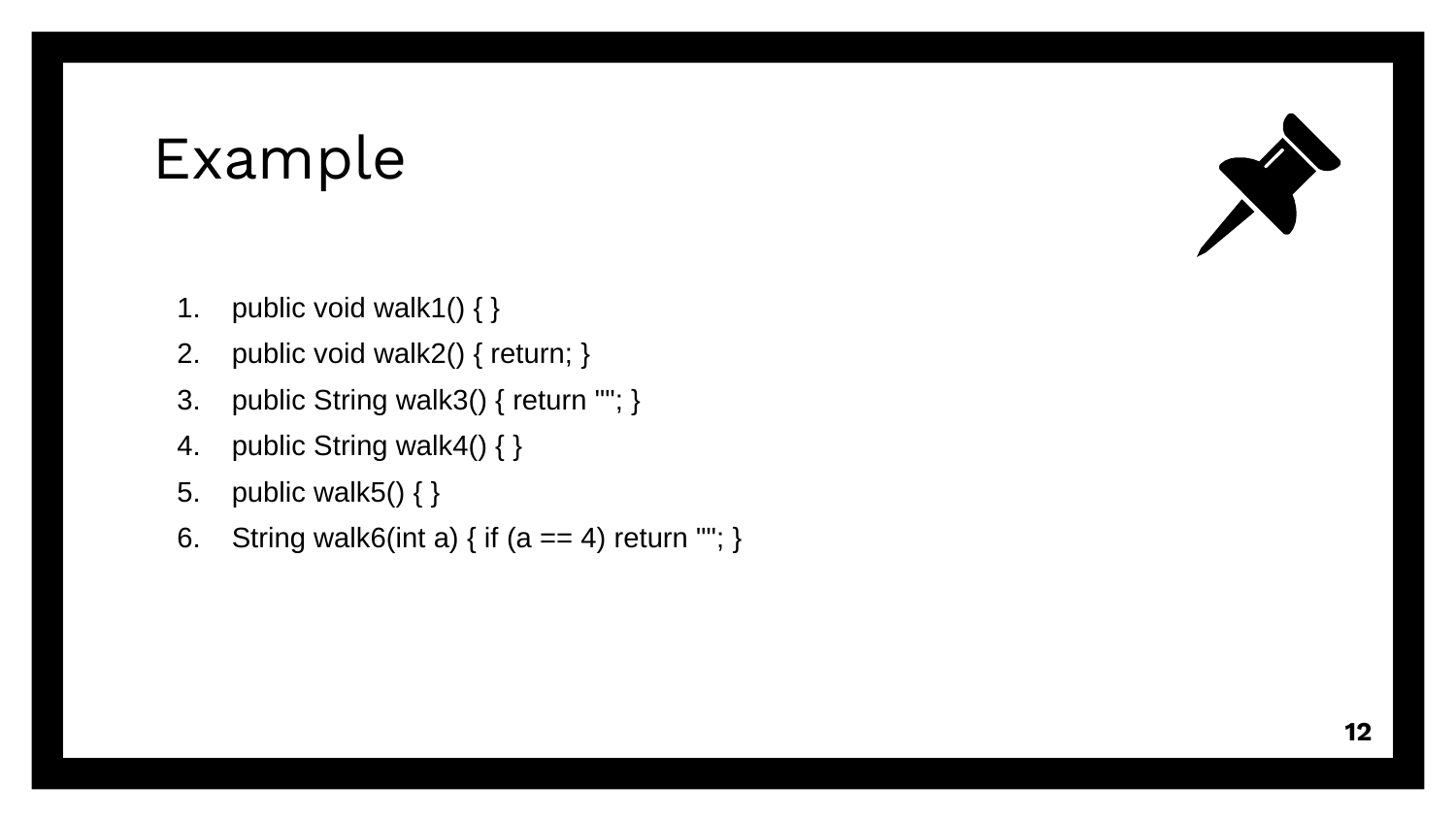

# Example

public void walk1() { }
public void walk2() { return; }
public String walk3() { return ""; }
public String walk4() { }
public walk5() { }
String walk6(int a) { if (a == 4) return ""; }

12